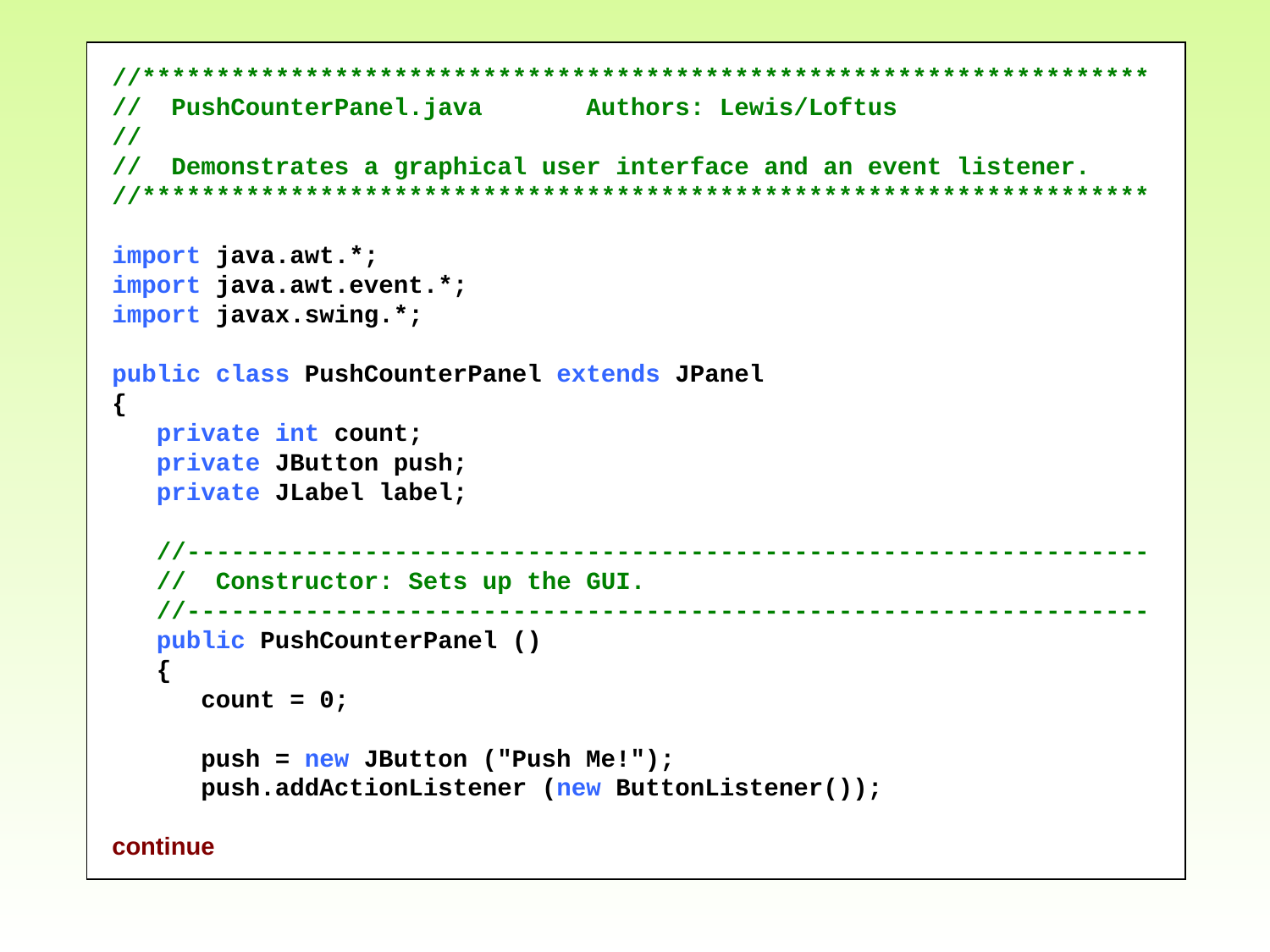

//********************************************************************
//  PushCounterPanel.java       Authors: Lewis/Loftus
//
//  Demonstrates a graphical user interface and an event listener.
//********************************************************************

import java.awt.*;
import java.awt.event.*;
import javax.swing.*;

public class PushCounterPanel extends JPanel
{
   private int count;
   private JButton push;
   private JLabel label;

   //-----------------------------------------------------------------
   //  Constructor: Sets up the GUI.
   //-----------------------------------------------------------------
   public PushCounterPanel ()
   {
      count = 0;

      push = new JButton ("Push Me!");
      push.addActionListener (new ButtonListener());

continue